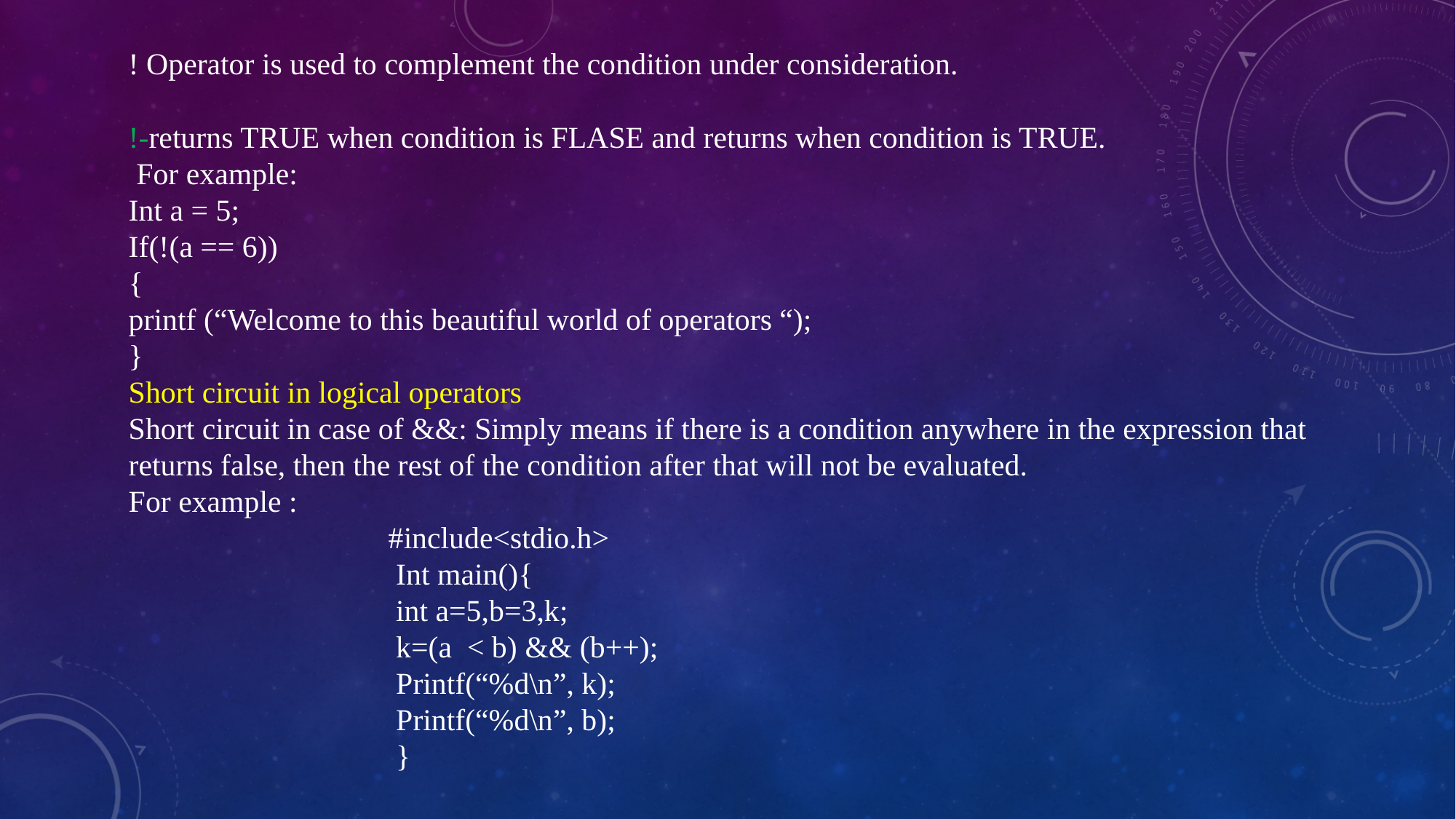

! Operator is used to complement the condition under consideration.

!-returns TRUE when condition is FLASE and returns when condition is TRUE.
 For example:
Int a = 5;
If(!(a == 6))
{
printf (“Welcome to this beautiful world of operators “);
}
Short circuit in logical operators
Short circuit in case of &&: Simply means if there is a condition anywhere in the expression that returns false, then the rest of the condition after that will not be evaluated.
For example :
                                  #include<stdio.h>
                                   Int main(){
                                   int a=5,b=3,k;
                                   k=(a  < b) && (b++);
                                   Printf(“%d\n”, k);
                                   Printf(“%d\n”, b);
                                   }